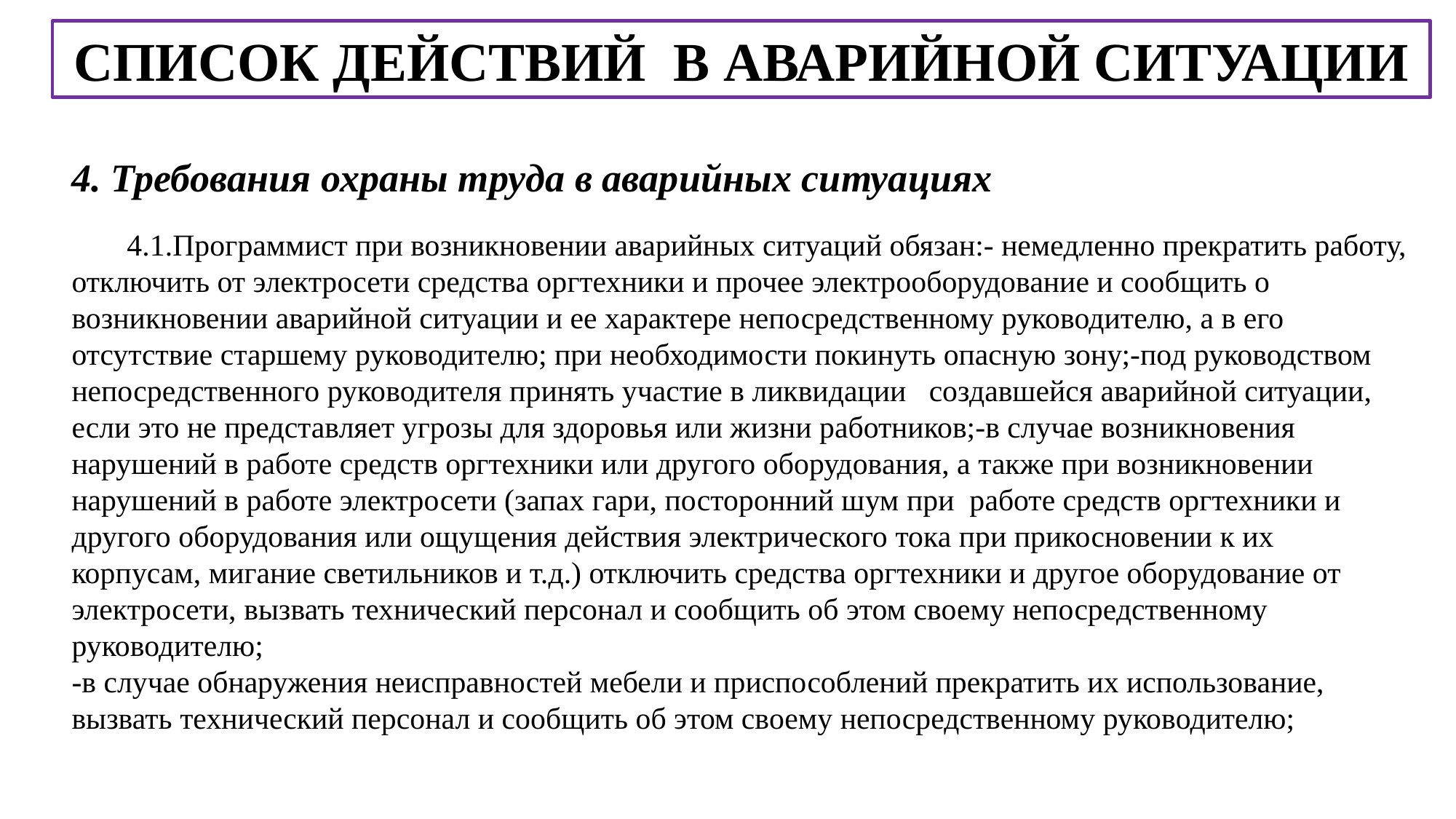

СПИСОК ДЕЙСТВИЙ  В АВАРИЙНОЙ СИТУАЦИИ
4. Требования охраны труда в аварийных ситуациях
         4.1.Программист при возникновении аварийных ситуаций обязан:- немедленно прекратить работу, отключить от электросети средства оргтехники и прочее электрооборудование и сообщить о возникновении аварийной ситуации и ее характере непосредственному руководителю, а в его отсутствие старшему руководителю; при необходимости покинуть опасную зону;-под руководством непосредственного руководителя принять участие в ликвидации   создавшейся аварийной ситуации, если это не представляет угрозы для здоровья или жизни работников;-в случае возникновения нарушений в работе средств оргтехники или другого оборудования, а также при возникновении нарушений в работе электросети (запах гари, посторонний шум при  работе средств оргтехники и другого оборудования или ощущения действия электрического тока при прикосновении к их корпусам, мигание светильников и т.д.) отключить средства оргтехники и другое оборудование от электросети, вызвать технический персонал и сообщить об этом своему непосредственному руководителю;
-в случае обнаружения неисправностей мебели и приспособлений прекратить их использование, вызвать технический персонал и сообщить об этом своему непосредственному руководителю;